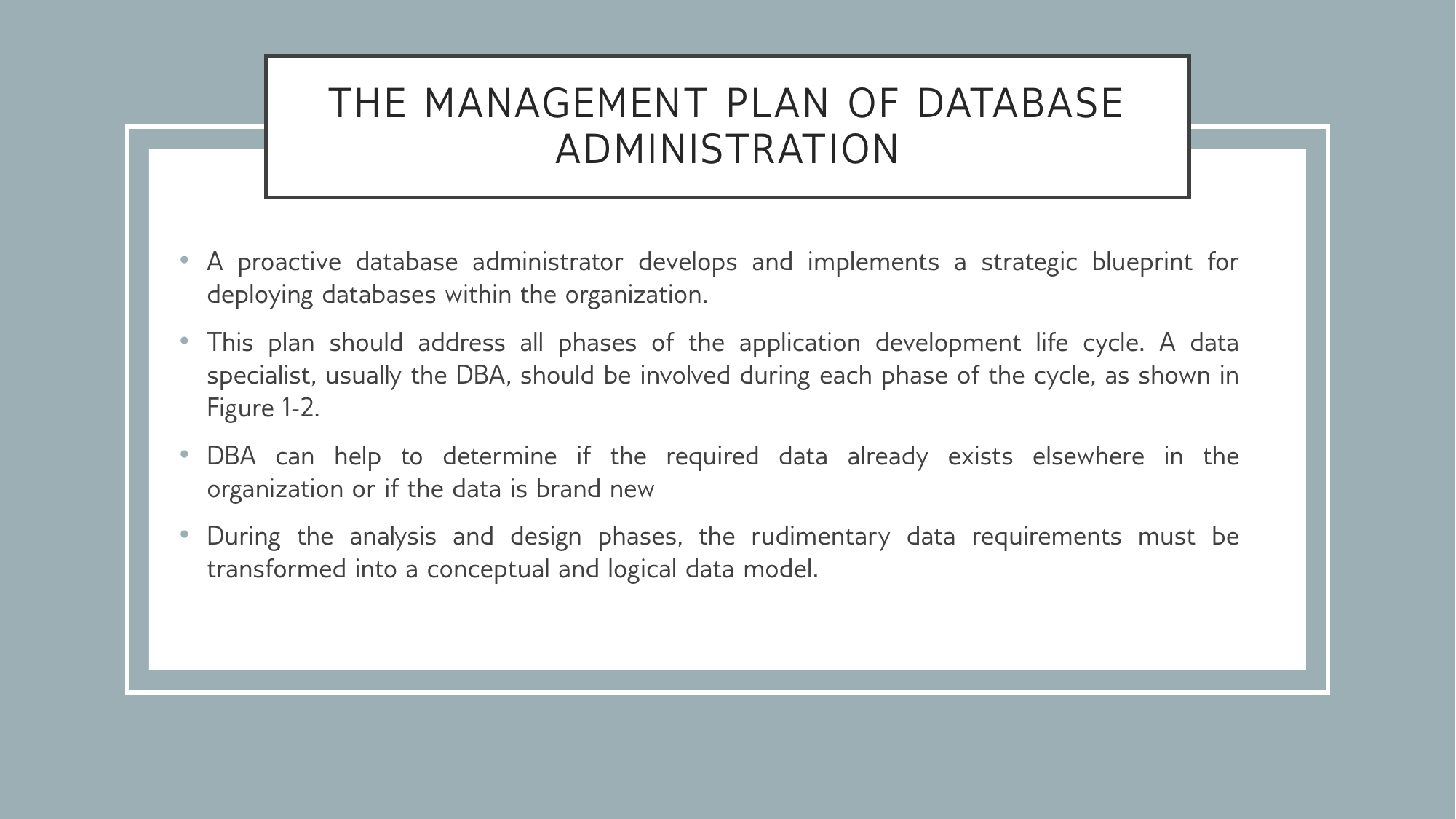

# The Management PLAN of Database Administration

A proactive database administrator develops and implements a strategic blueprint for deploying databases within the organization.
This plan should address all phases of the application development life cycle. A data specialist, usually the DBA, should be involved during each phase of the cycle, as shown in Figure 1-2.
DBA can help to determine if the required data already exists elsewhere in the organization or if the data is brand new
During the analysis and design phases, the rudimentary data requirements must be transformed into a conceptual and logical data model.